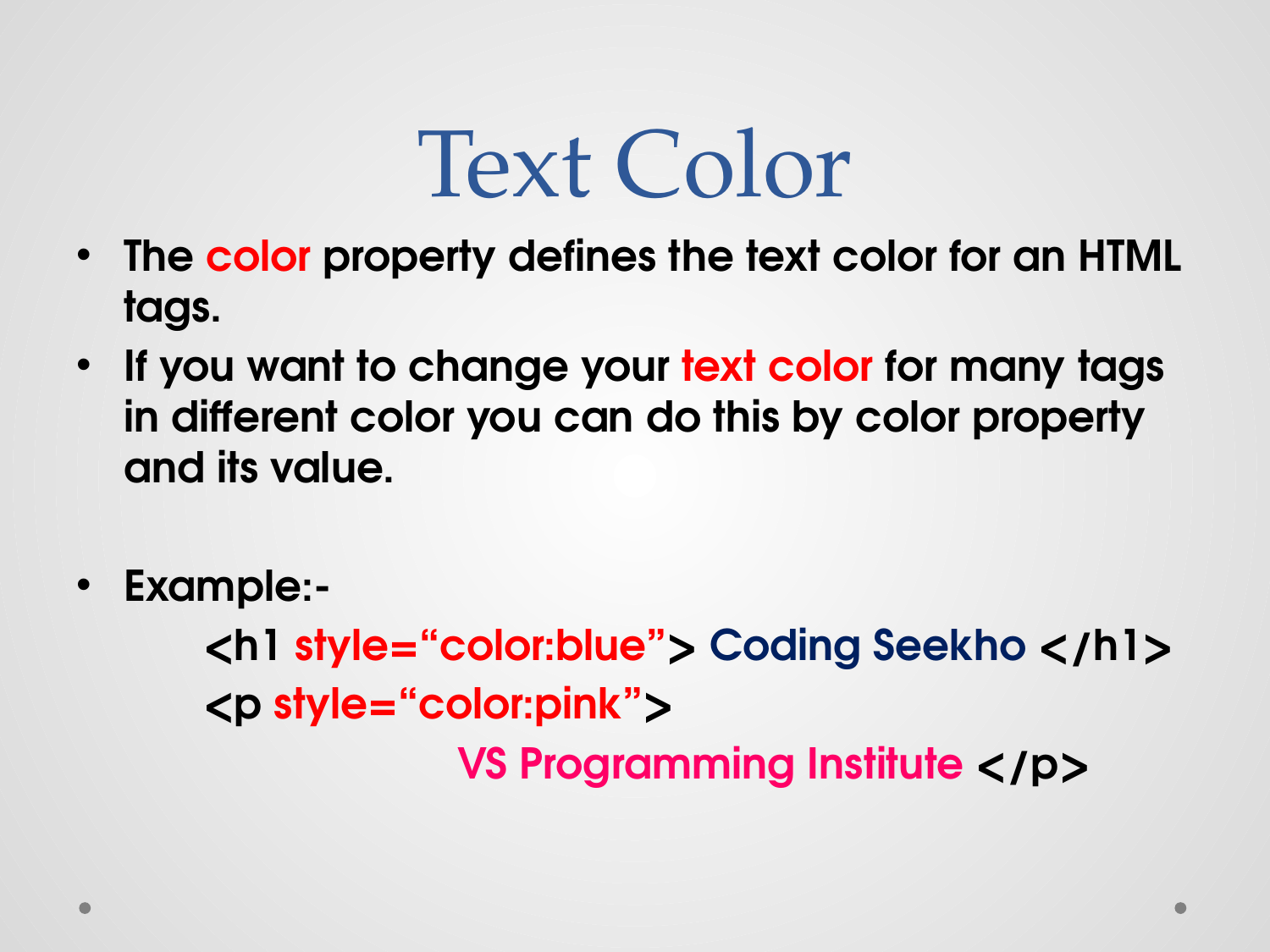

# Text Color
The color property defines the text color for an HTML tags.
If you want to change your text color for many tags in different color you can do this by color property and its value.

Example:-
	<h1 style=“color:blue”> Coding Seekho </h1>
	<p style=“color:pink”>
			VS Programming Institute </p>